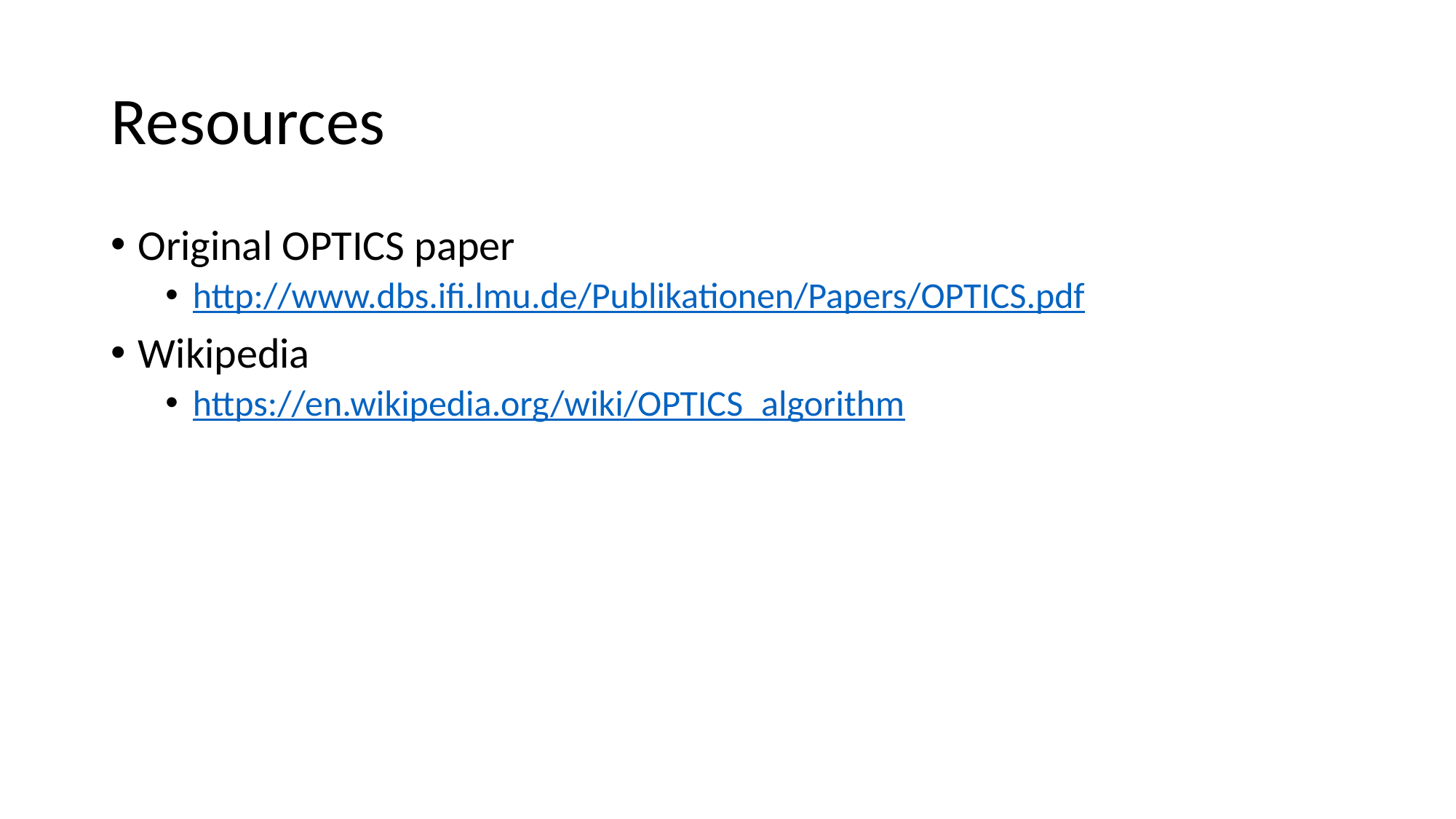

# Resources
Original OPTICS paper
http://www.dbs.ifi.lmu.de/Publikationen/Papers/OPTICS.pdf
Wikipedia
https://en.wikipedia.org/wiki/OPTICS_algorithm